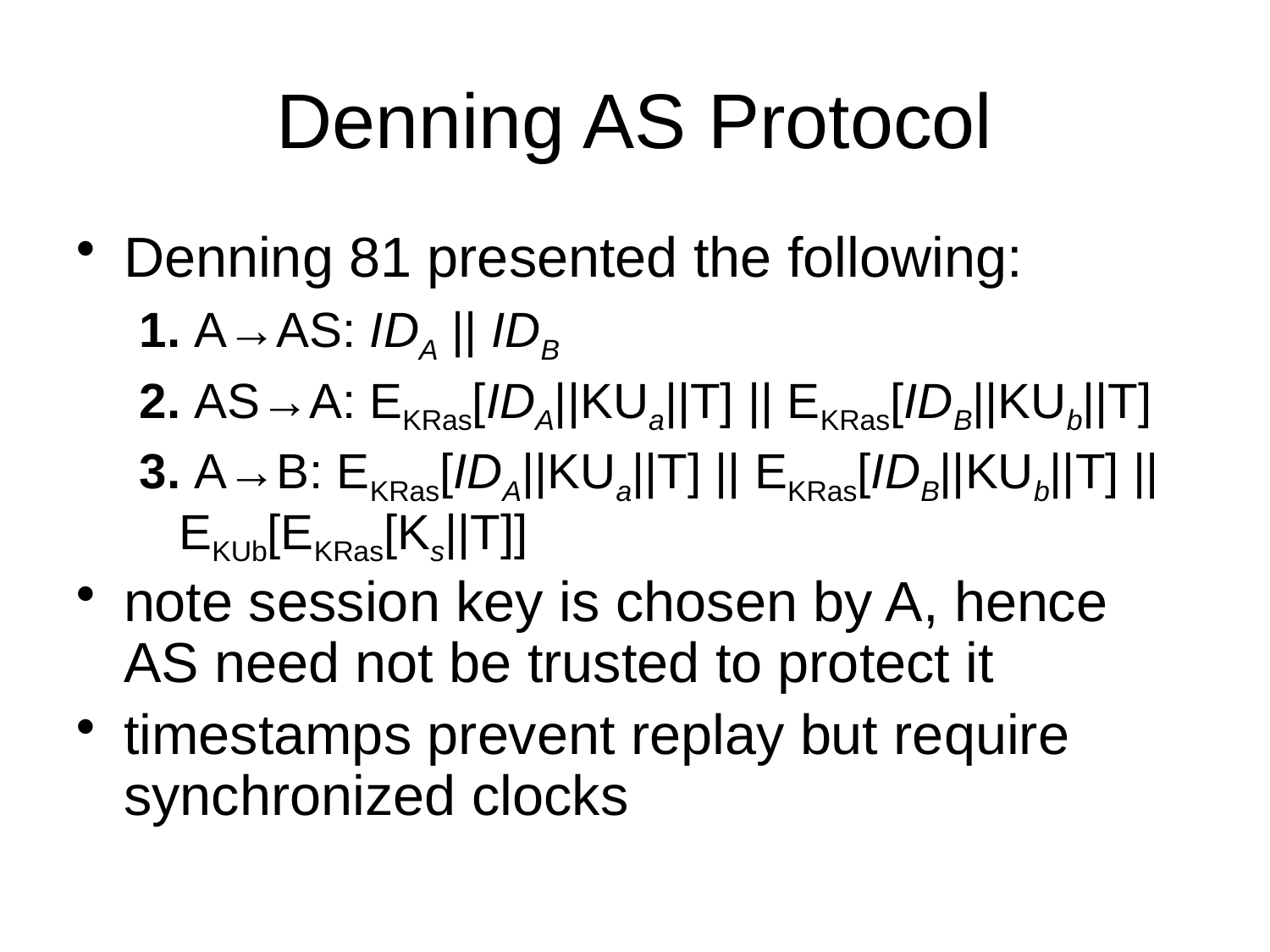

# Denning AS Protocol
Denning 81 presented the following:
1. A→AS: IDA || IDB
2. AS→A: EKRas[IDA||KUa||T] || EKRas[IDB||KUb||T]
3. A→B: EKRas[IDA||KUa||T] || EKRas[IDB||KUb||T] || EKUb[EKRas[Ks||T]]
note session key is chosen by A, hence AS need not be trusted to protect it
timestamps prevent replay but require synchronized clocks